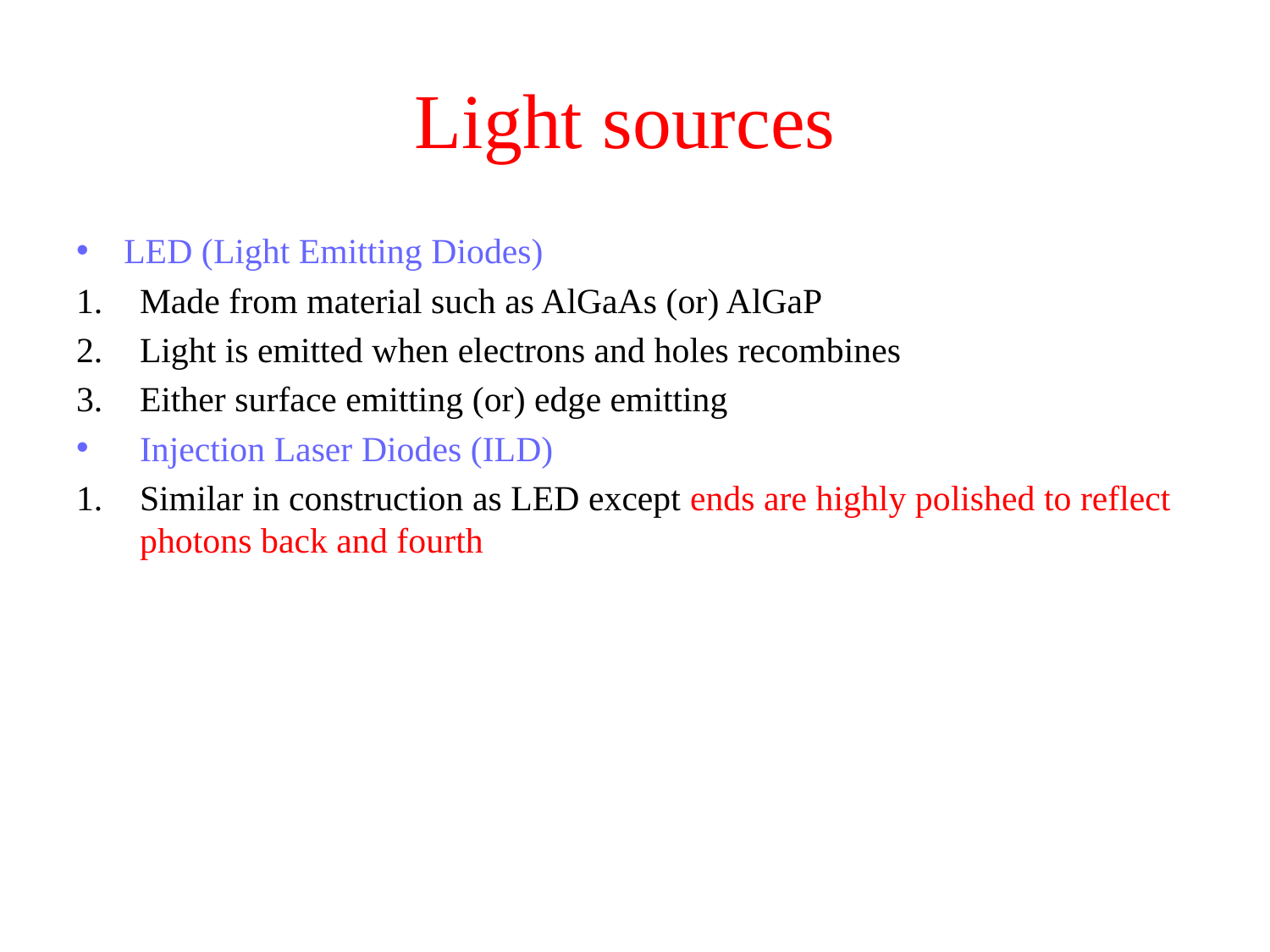

# Light sources
LED (Light Emitting Diodes)
Made from material such as AlGaAs (or) AlGaP
Light is emitted when electrons and holes recombines
Either surface emitting (or) edge emitting
Injection Laser Diodes (ILD)
Similar in construction as LED except ends are highly polished to reflect photons back and fourth